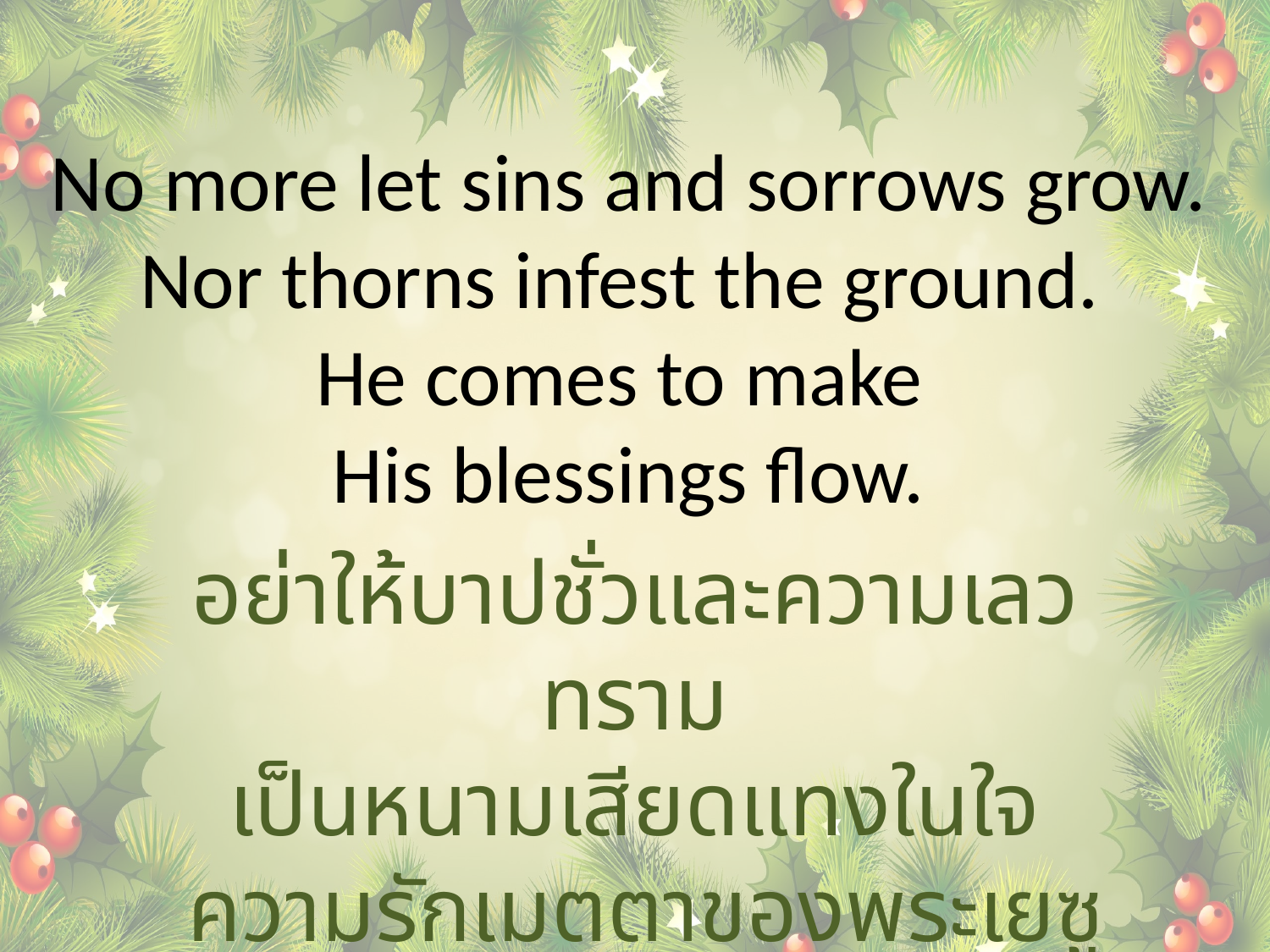

No more let sins and sorrows grow.
Nor thorns infest the ground.
He comes to make
His blessings flow.
อย่าให้บาปชั่วและความเลวทราม
เป็นหนามเสียดแทงในใจ
 ความรักเมตตาของพระเยซู